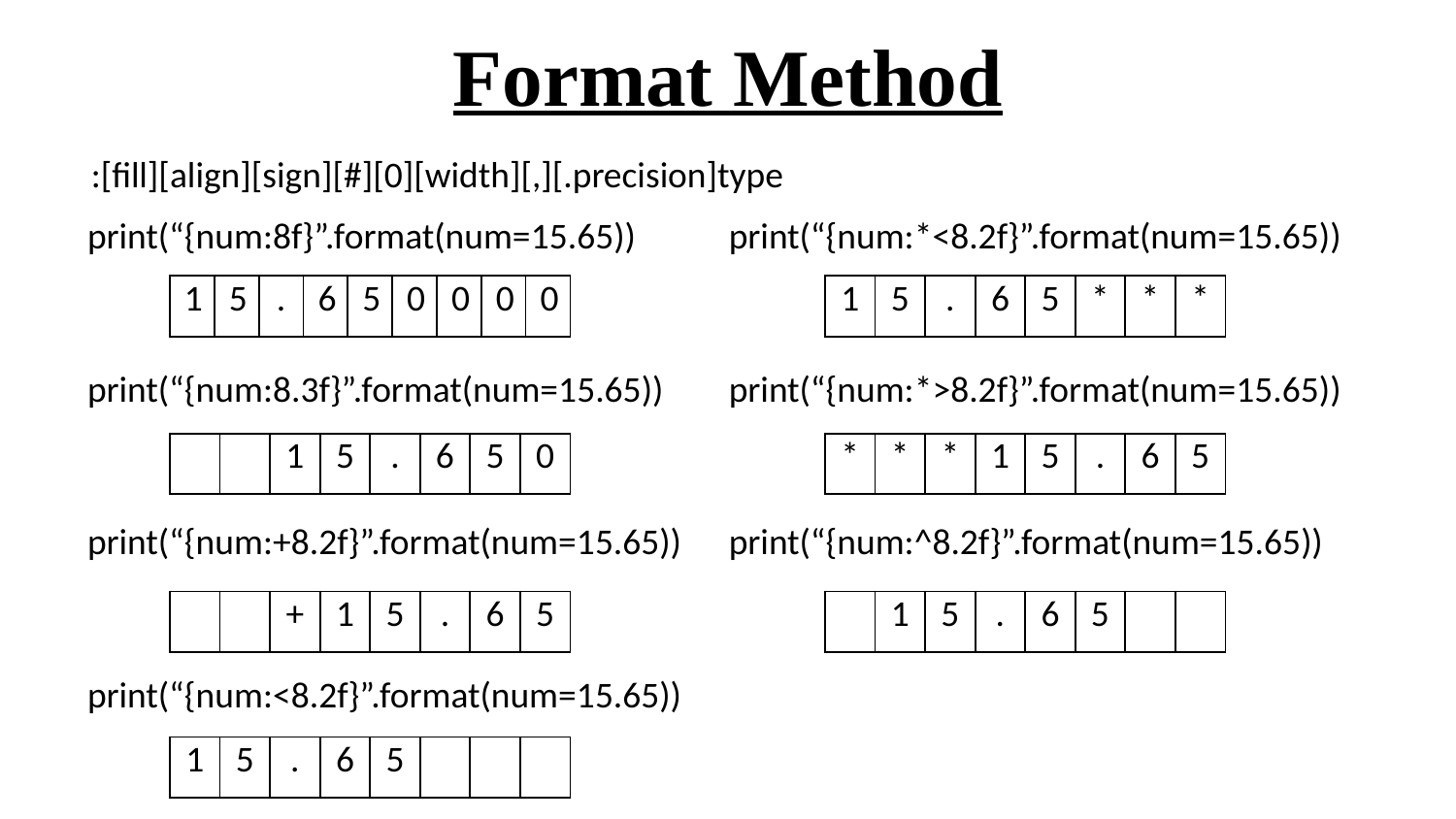

# Format Method
:[fill][align][sign][#][0][width][,][.precision]type

print(“{num:8f}”.format(num=15.65))

print(“{num:8.3f}”.format(num=15.65))

print(“{num:+8.2f}”.format(num=15.65))

print(“{num:<8.2f}”.format(num=15.65))

print(“{num:*<8.2f}”.format(num=15.65))

print(“{num:*>8.2f}”.format(num=15.65))

print(“{num:^8.2f}”.format(num=15.65))

| 1 | 5 | . | 6 | 5 | 0 | 0 | 0 | 0 |
| --- | --- | --- | --- | --- | --- | --- | --- | --- |
| 1 | 5 | . | 6 | 5 | \* | \* | \* |
| --- | --- | --- | --- | --- | --- | --- | --- |
|  |  | 1 | 5 | . | 6 | 5 | 0 |
| --- | --- | --- | --- | --- | --- | --- | --- |
| \* | \* | \* | 1 | 5 | . | 6 | 5 |
| --- | --- | --- | --- | --- | --- | --- | --- |
|  |  | + | 1 | 5 | . | 6 | 5 |
| --- | --- | --- | --- | --- | --- | --- | --- |
|  | 1 | 5 | . | 6 | 5 |  |  |
| --- | --- | --- | --- | --- | --- | --- | --- |
| 1 | 5 | . | 6 | 5 |  |  |  |
| --- | --- | --- | --- | --- | --- | --- | --- |